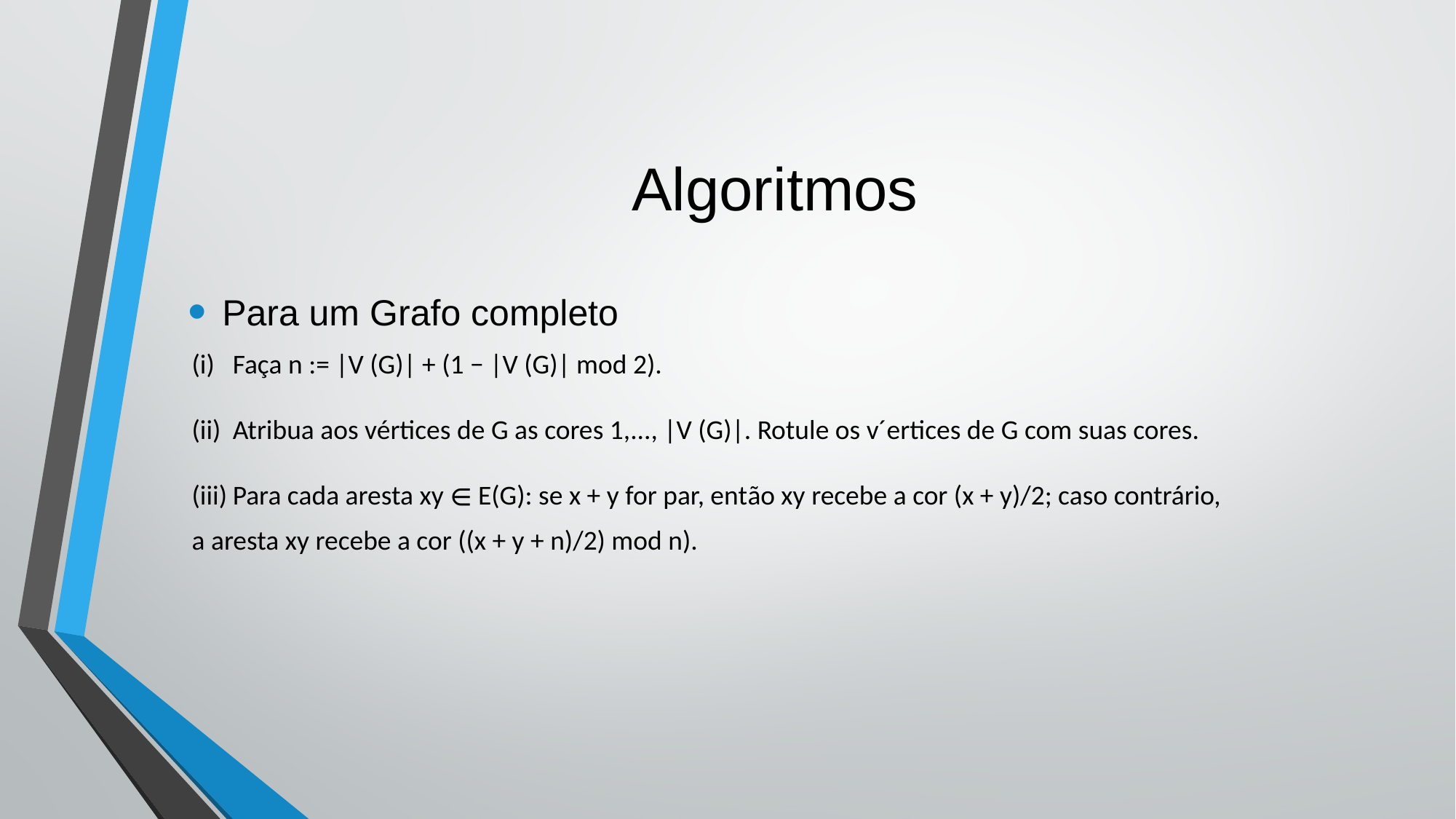

# Algoritmos
Para um Grafo completo

Faça n := |V (G)| + (1 − |V (G)| mod 2).

Atribua aos vértices de G as cores 1,..., |V (G)|. Rotule os v´ertices de G com suas cores.

Para cada aresta xy ∈ E(G): se x + y for par, então xy recebe a cor (x + y)/2; caso contrário,
a aresta xy recebe a cor ((x + y + n)/2) mod n).